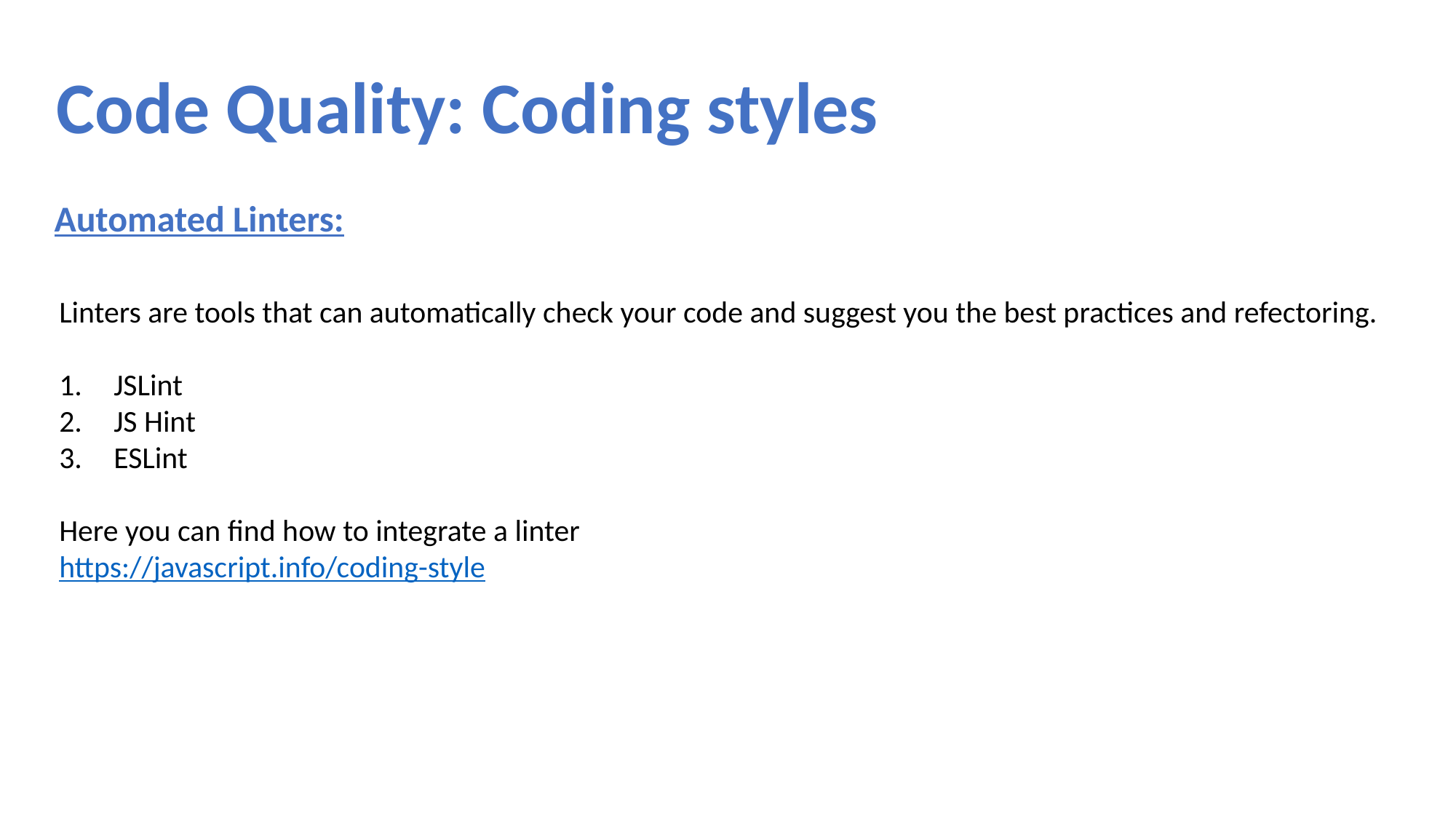

Code Quality: Coding styles
Automated Linters:
Linters are tools that can automatically check your code and suggest you the best practices and refectoring.

JSLint
JS Hint
ESLint

Here you can find how to integrate a linter
https://javascript.info/coding-style